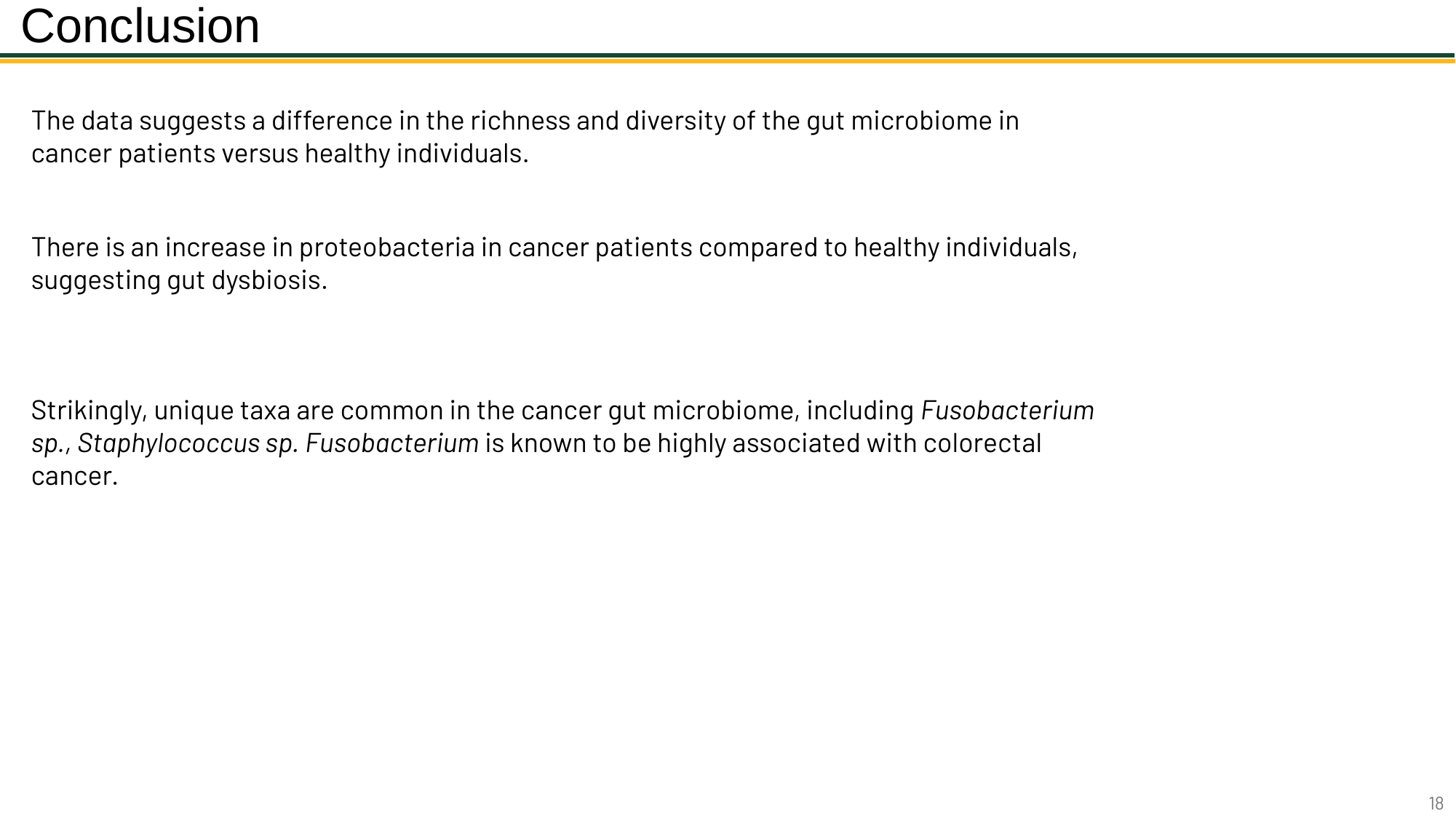

Conclusion
The data suggests a difference in the richness and diversity of the gut microbiome in cancer patients versus healthy individuals.
There is an increase in proteobacteria in cancer patients compared to healthy individuals, suggesting gut dysbiosis.
Strikingly, unique taxa are common in the cancer gut microbiome, including Fusobacterium sp., Staphylococcus sp. Fusobacterium is known to be highly associated with colorectal cancer.
18